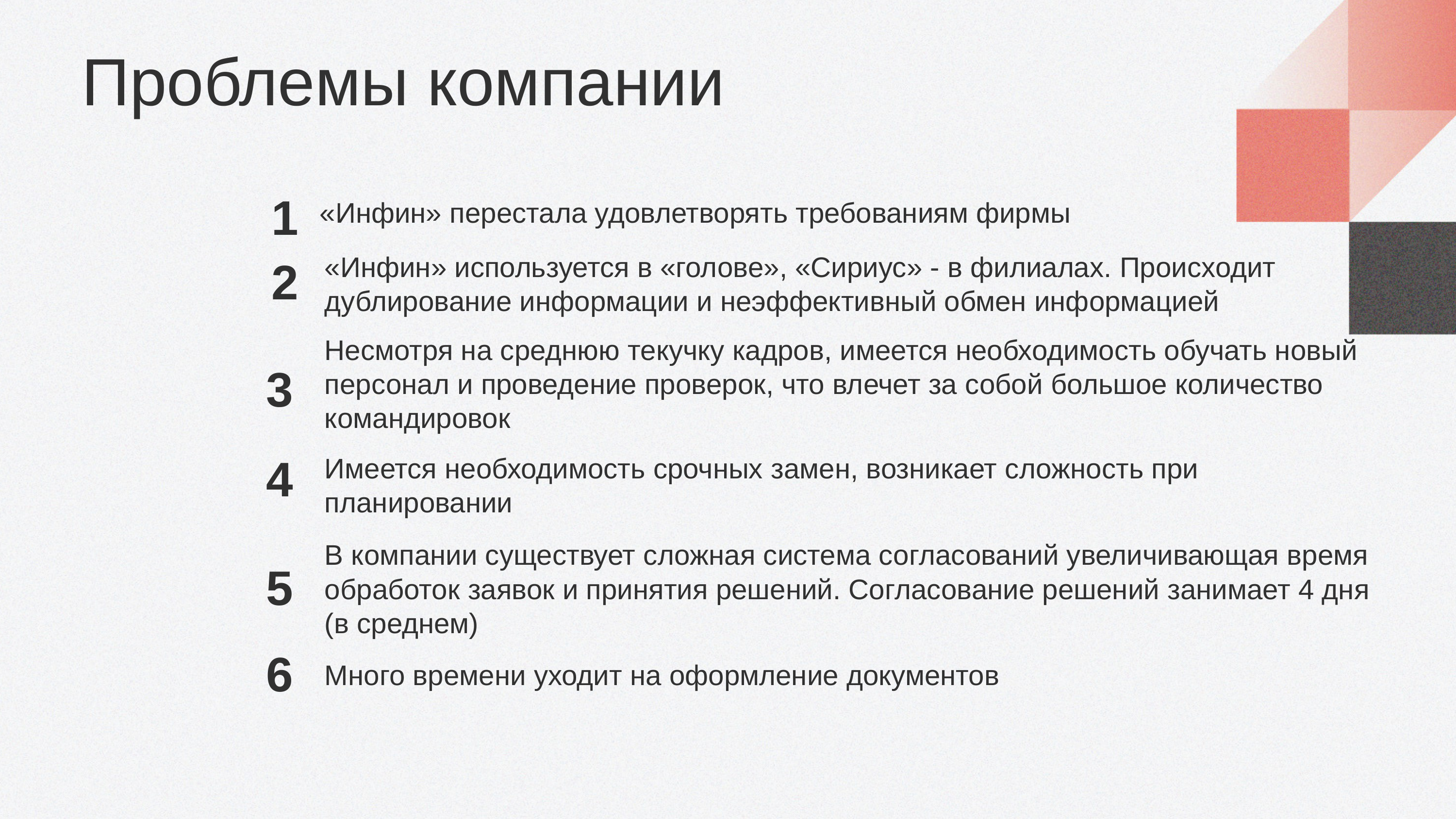

Проблемы компании
1
«Инфин» перестала удовлетворять требованиям фирмы
«Инфин» используется в «голове», «Сириус» - в филиалах. Происходит дублирование информации и неэффективный обмен информацией
2
Несмотря на среднюю текучку кадров, имеется необходимость обучать новый персонал и проведение проверок, что влечет за собой большое количество командировок
3
4
Имеется необходимость срочных замен, возникает сложность при планировании
В компании существует сложная система согласований увеличивающая время обработок заявок и принятия решений. Согласование решений занимает 4 дня (в среднем)
5
6
Много времени уходит на оформление документов